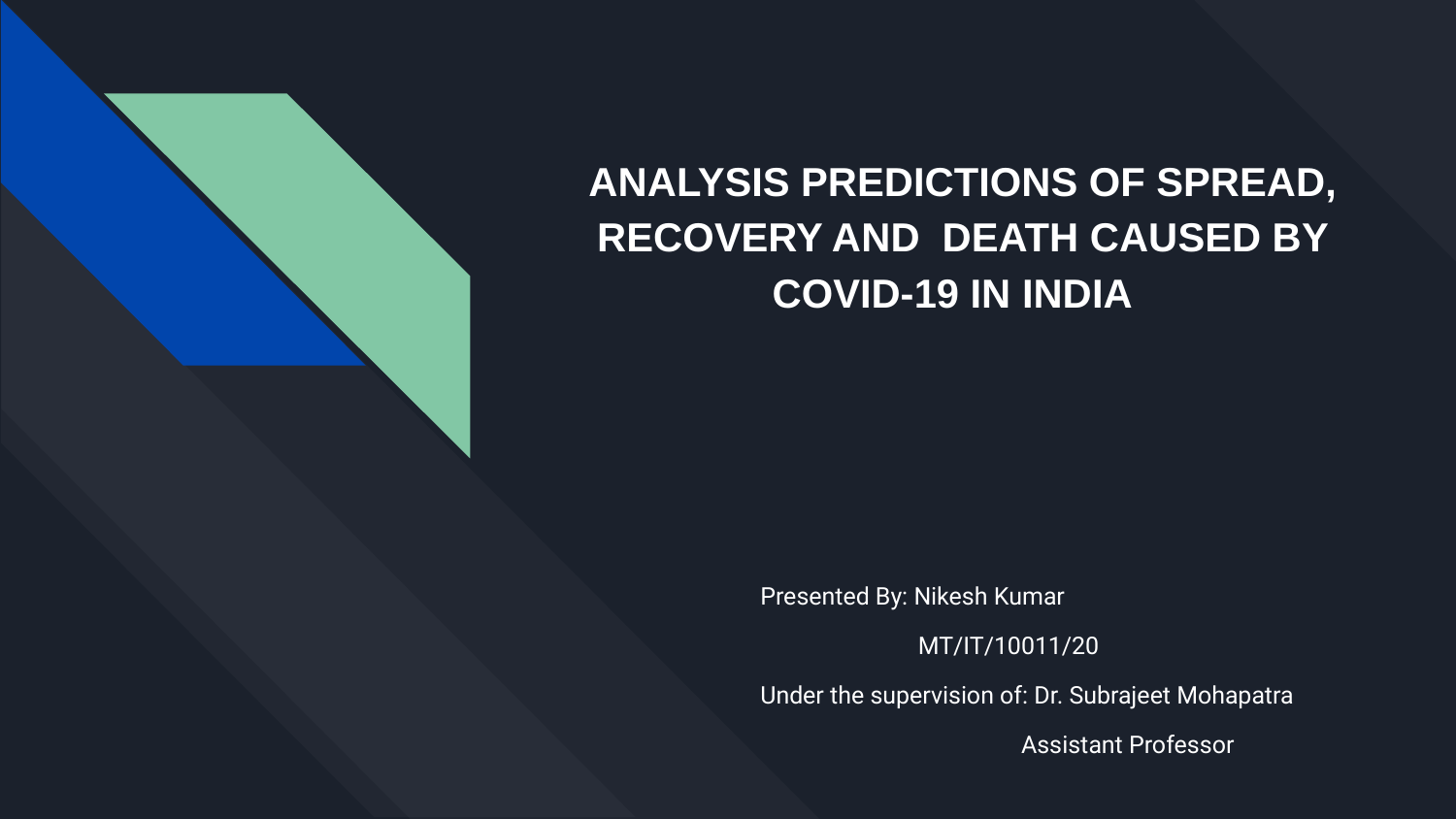

# ANALYSIS PREDICTIONS OF SPREAD, RECOVERY AND  DEATH CAUSED BY COVID-19 IN INDIA
Presented By: Nikesh Kumar
  MT/IT/10011/20
Under the supervision of: Dr. Subrajeet Mohapatra
       Assistant Professor